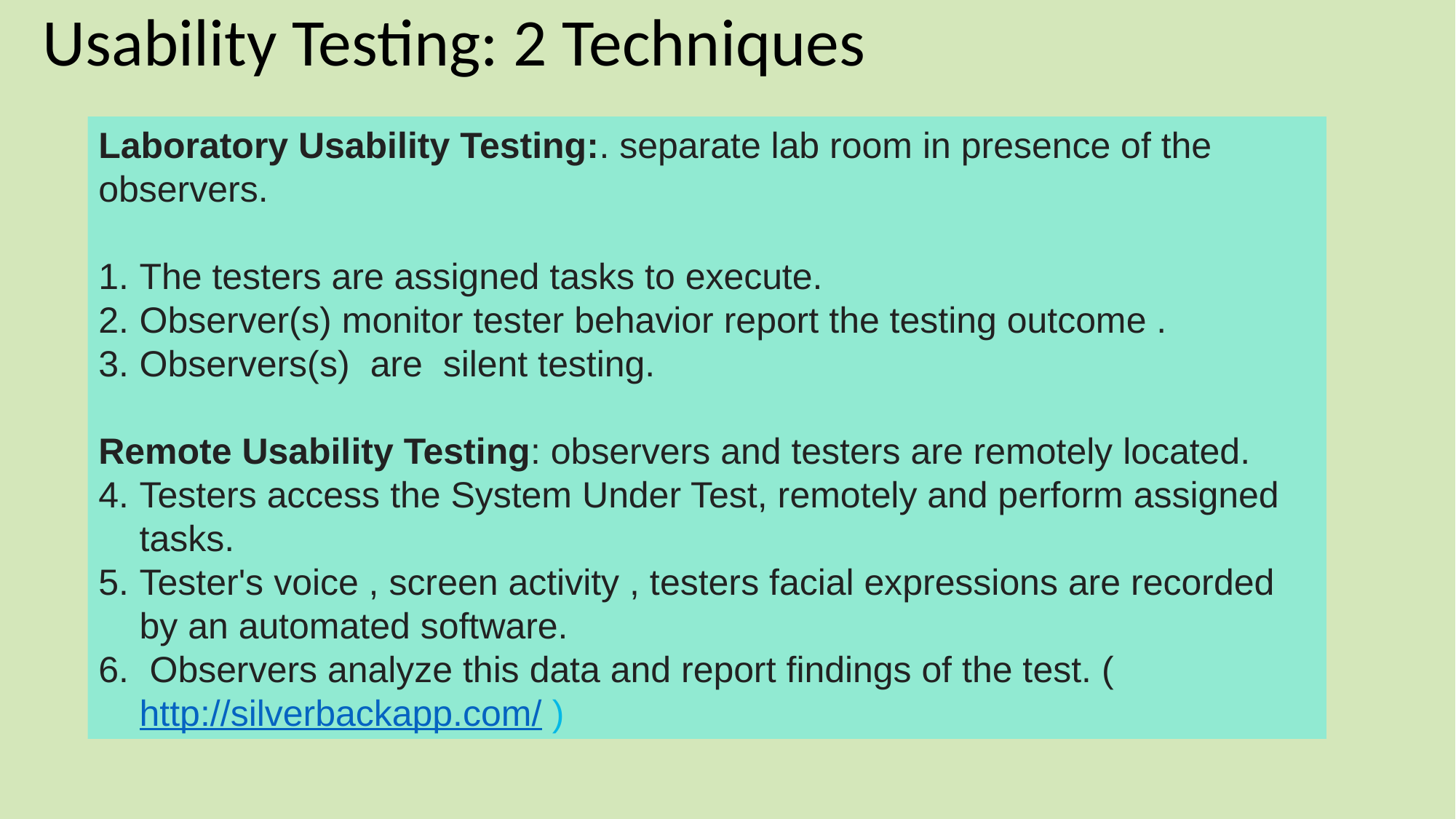

# Usability Testing: 2 Techniques
Laboratory Usability Testing:. separate lab room in presence of the observers.

The testers are assigned tasks to execute.
Observer(s) monitor tester behavior report the testing outcome .
Observers(s)  are  silent testing.

Remote Usability Testing: observers and testers are remotely located.
Testers access the System Under Test, remotely and perform assigned tasks.
Tester's voice , screen activity , testers facial expressions are recorded by an automated software.
 Observers analyze this data and report findings of the test. ( http://silverbackapp.com/ )